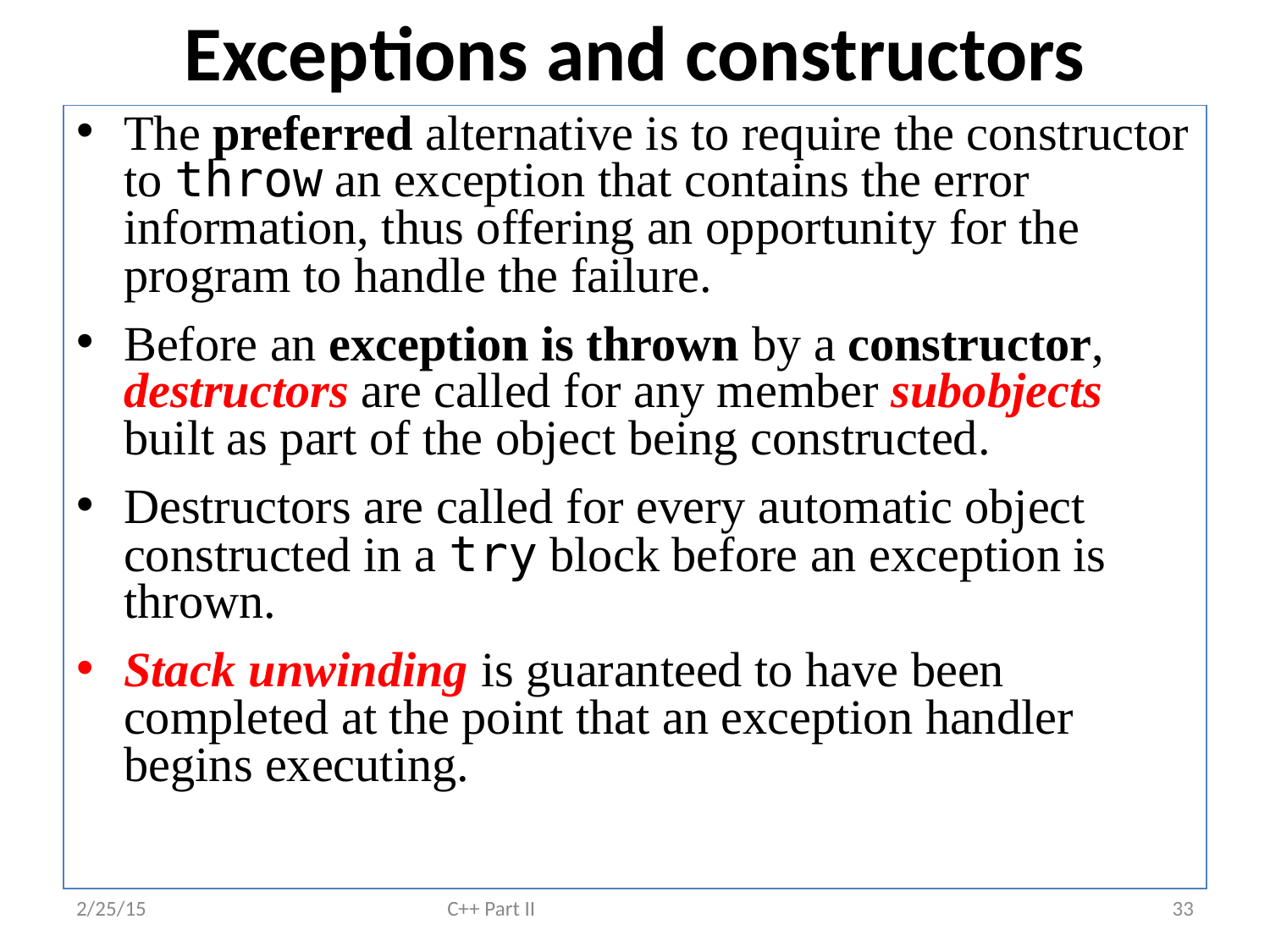

# Exceptions and constructors
The preferred alternative is to require the constructor to throw an exception that contains the error information, thus offering an opportunity for the program to handle the failure.
Before an exception is thrown by a constructor, destructors are called for any member subobjects built as part of the object being constructed.
Destructors are called for every automatic object constructed in a try block before an exception is thrown.
Stack unwinding is guaranteed to have been completed at the point that an exception handler begins executing.
2/25/15
C++ Part II
33